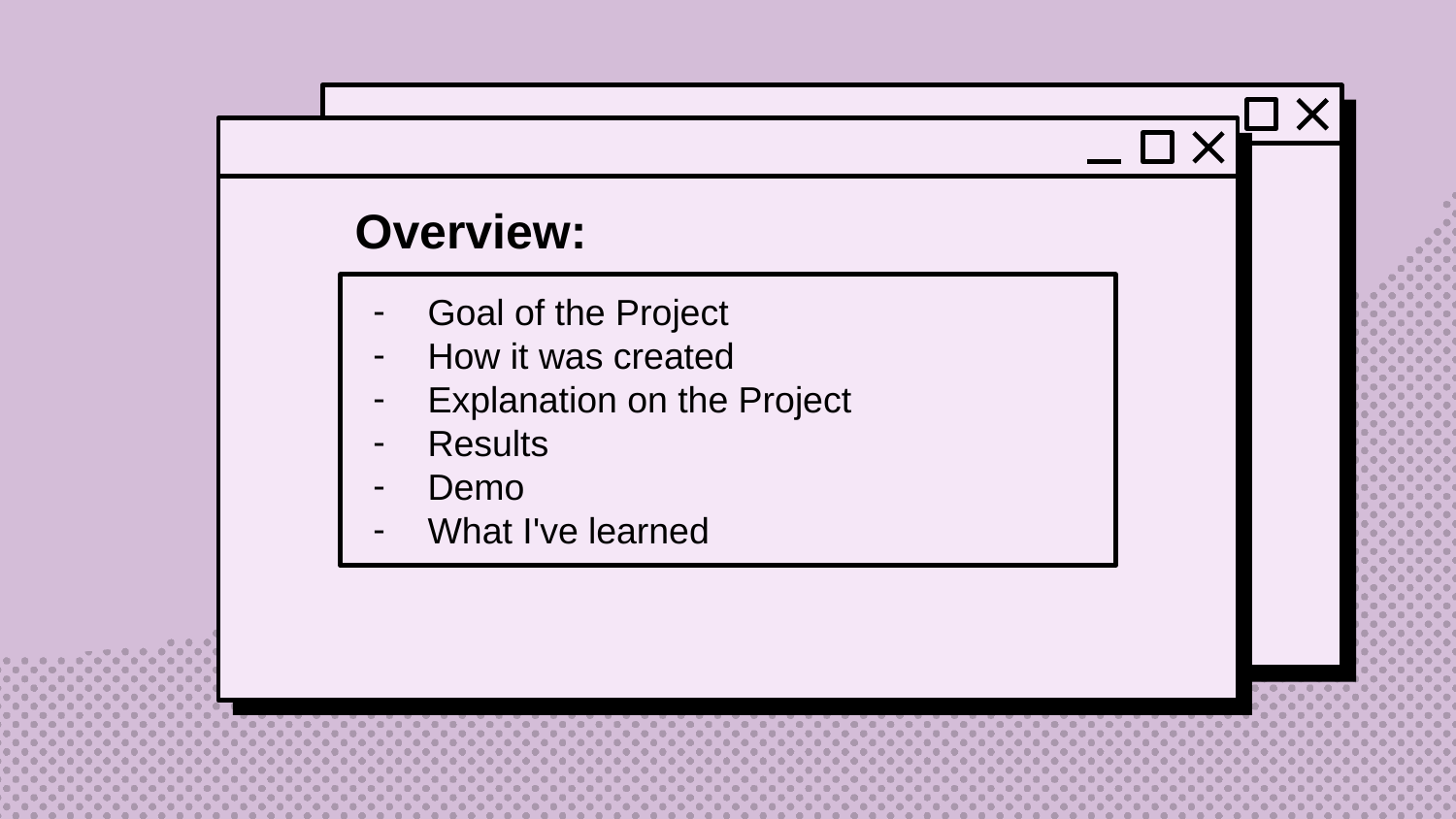

Overview:
# Goal of the Project
How it was created
Explanation on the Project
Results
Demo
What I've learned